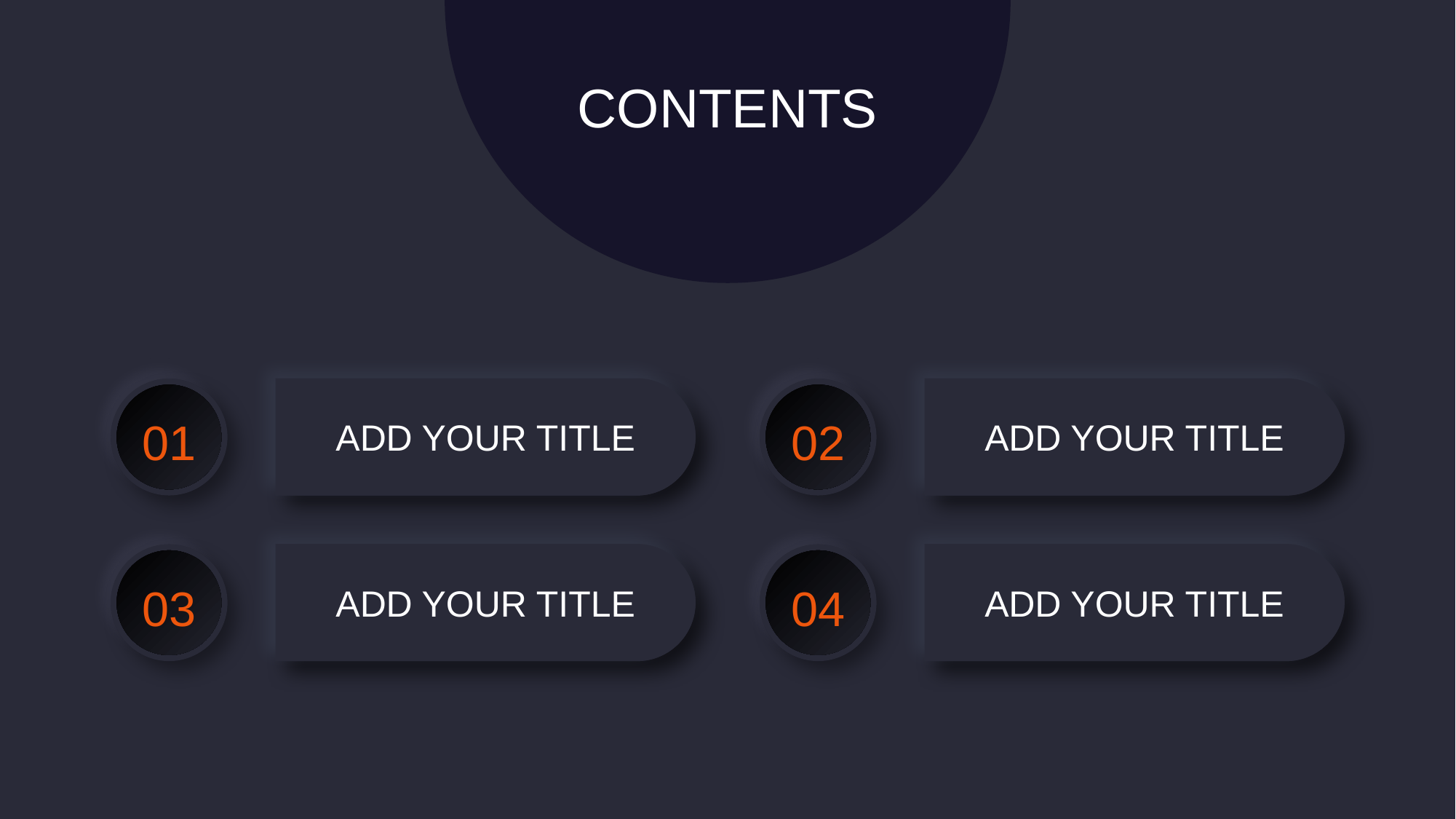

CONTENTS

01
02
ADD YOUR TITLE
ADD YOUR TITLE

03
04
ADD YOUR TITLE
ADD YOUR TITLE